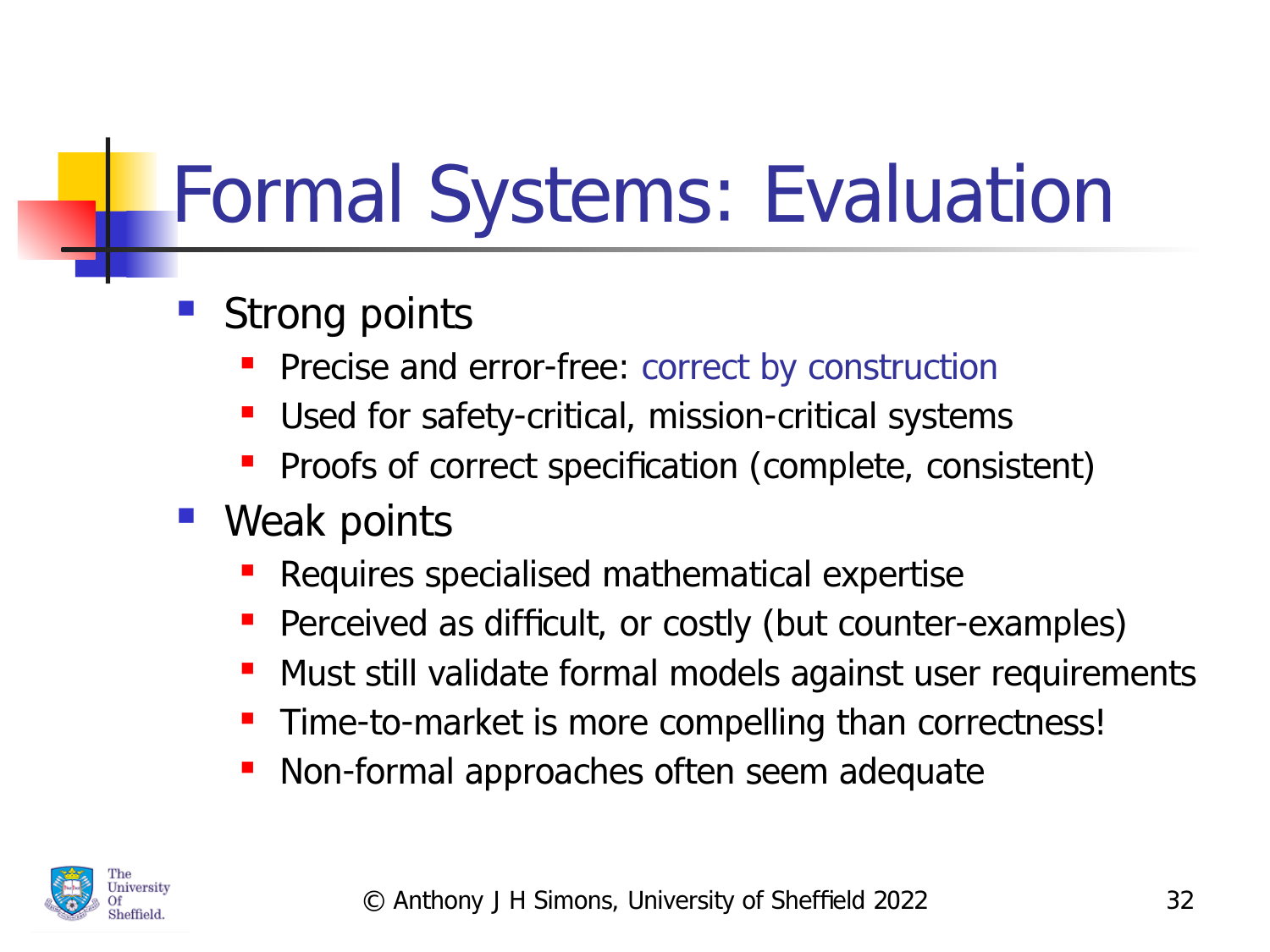

# Formal Systems: Evaluation
Strong points
Precise and error-free: correct by construction
Used for safety-critical, mission-critical systems
Proofs of correct specification (complete, consistent)
Weak points
Requires specialised mathematical expertise
Perceived as difficult, or costly (but counter-examples)
Must still validate formal models against user requirements
Time-to-market is more compelling than correctness!
Non-formal approaches often seem adequate

© Anthony J H Simons, University of Sheffield 2022
32